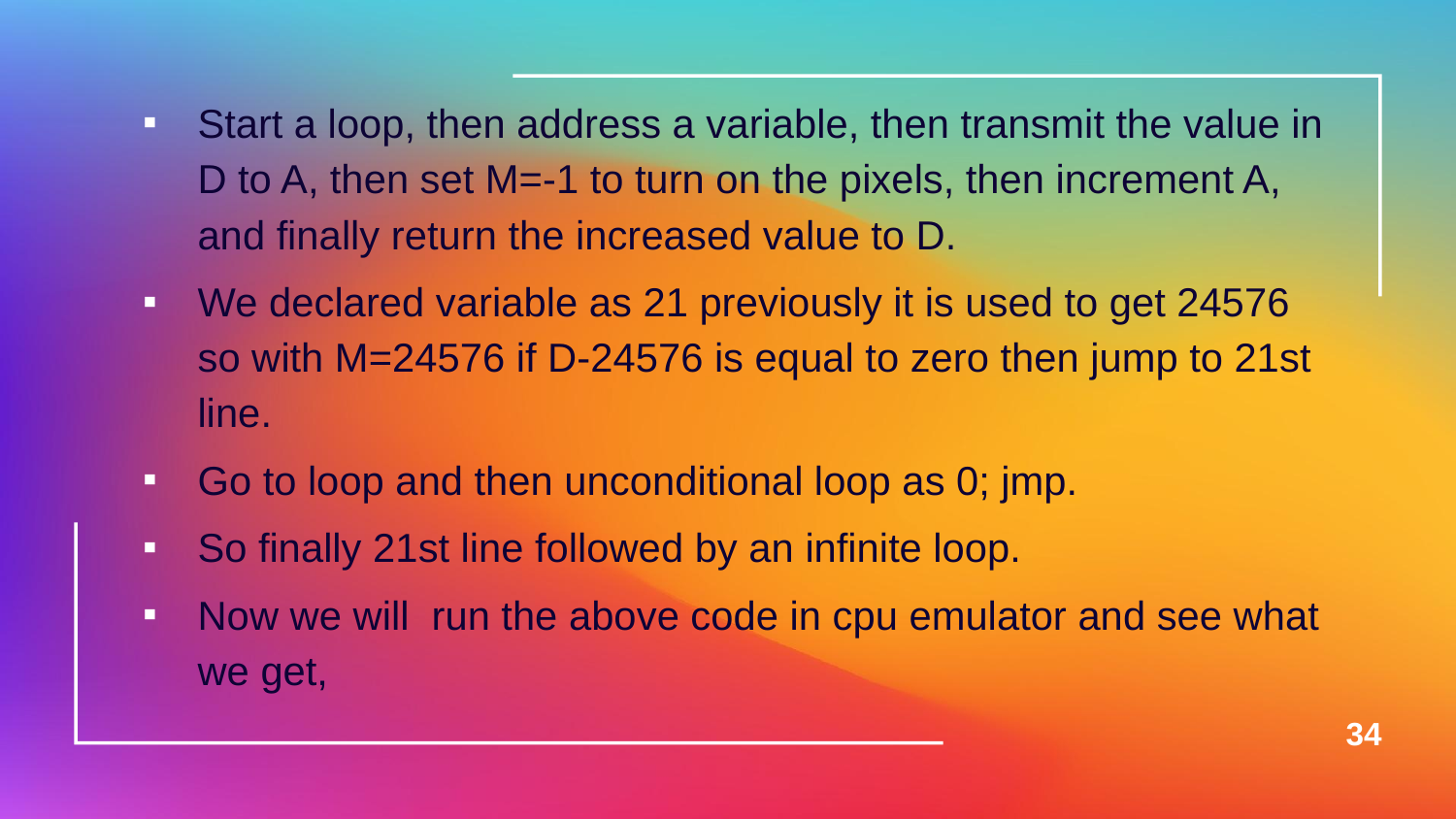

Start a loop, then address a variable, then transmit the value in D to A, then set M=-1 to turn on the pixels, then increment A, and finally return the increased value to D.
We declared variable as 21 previously it is used to get 24576 so with M=24576 if D-24576 is equal to zero then jump to 21st line.
Go to loop and then unconditional loop as 0; jmp.
So finally 21st line followed by an infinite loop.
Now we will  run the above code in cpu emulator and see what we get,

34